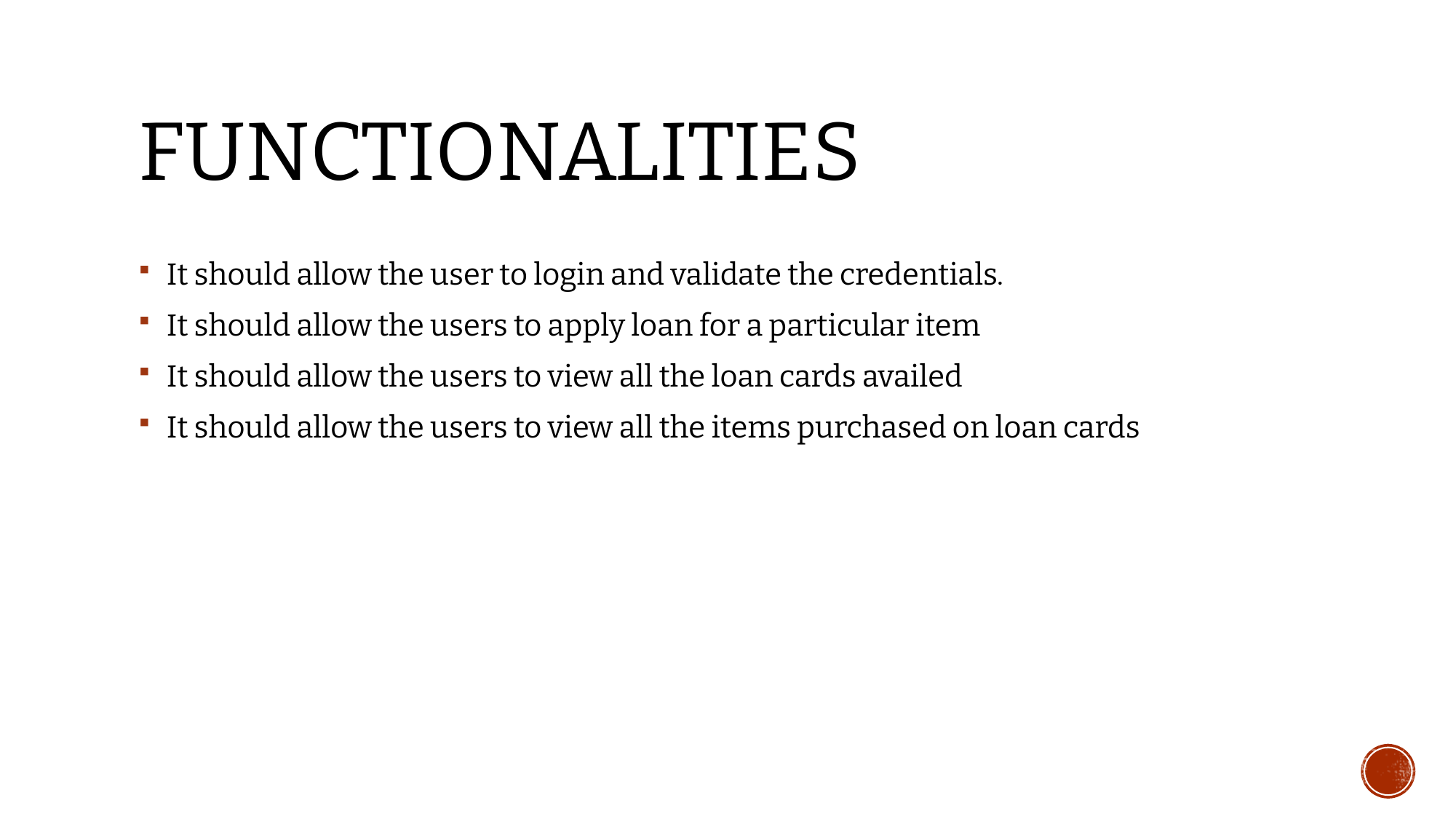

# functionalities
 It should allow the user to login and validate the credentials.
 It should allow the users to apply loan for a particular item
 It should allow the users to view all the loan cards availed
 It should allow the users to view all the items purchased on loan cards